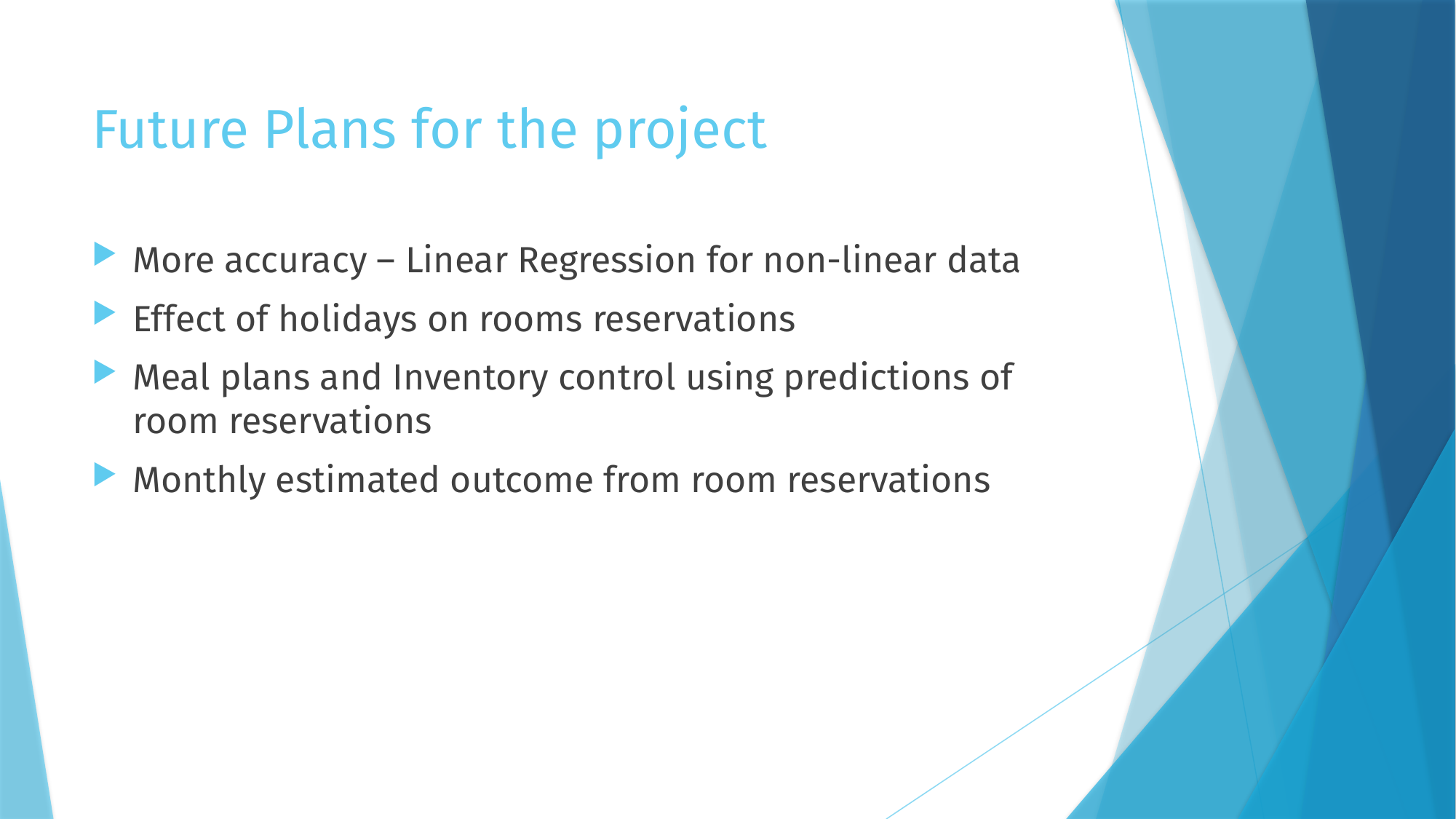

# Future Plans for the project
More accuracy – Linear Regression for non-linear data
Effect of holidays on rooms reservations
Meal plans and Inventory control using predictions of room reservations
Monthly estimated outcome from room reservations